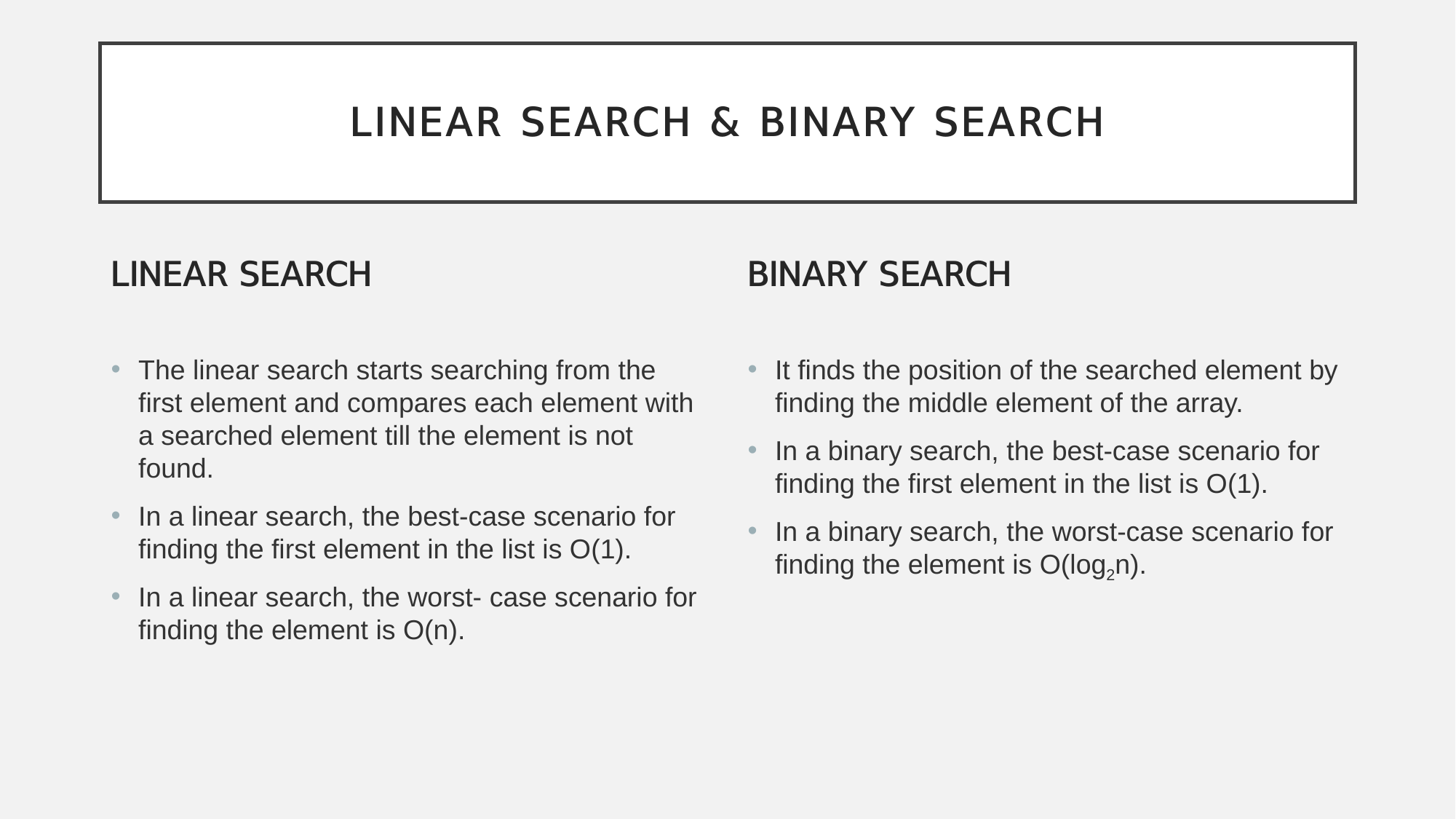

# LINEAR SEARCH & BINARY SEARCH
LINEAR SEARCH
BINARY SEARCH

The linear search starts searching from the first element and compares each element with a searched element till the element is not found.
In a linear search, the best-case scenario for finding the first element in the list is O(1).
In a linear search, the worst- case scenario for finding the element is O(n).

It finds the position of the searched element by finding the middle element of the array.
In a binary search, the best-case scenario for finding the first element in the list is O(1).
In a binary search, the worst-case scenario for finding the element is O(log2n).